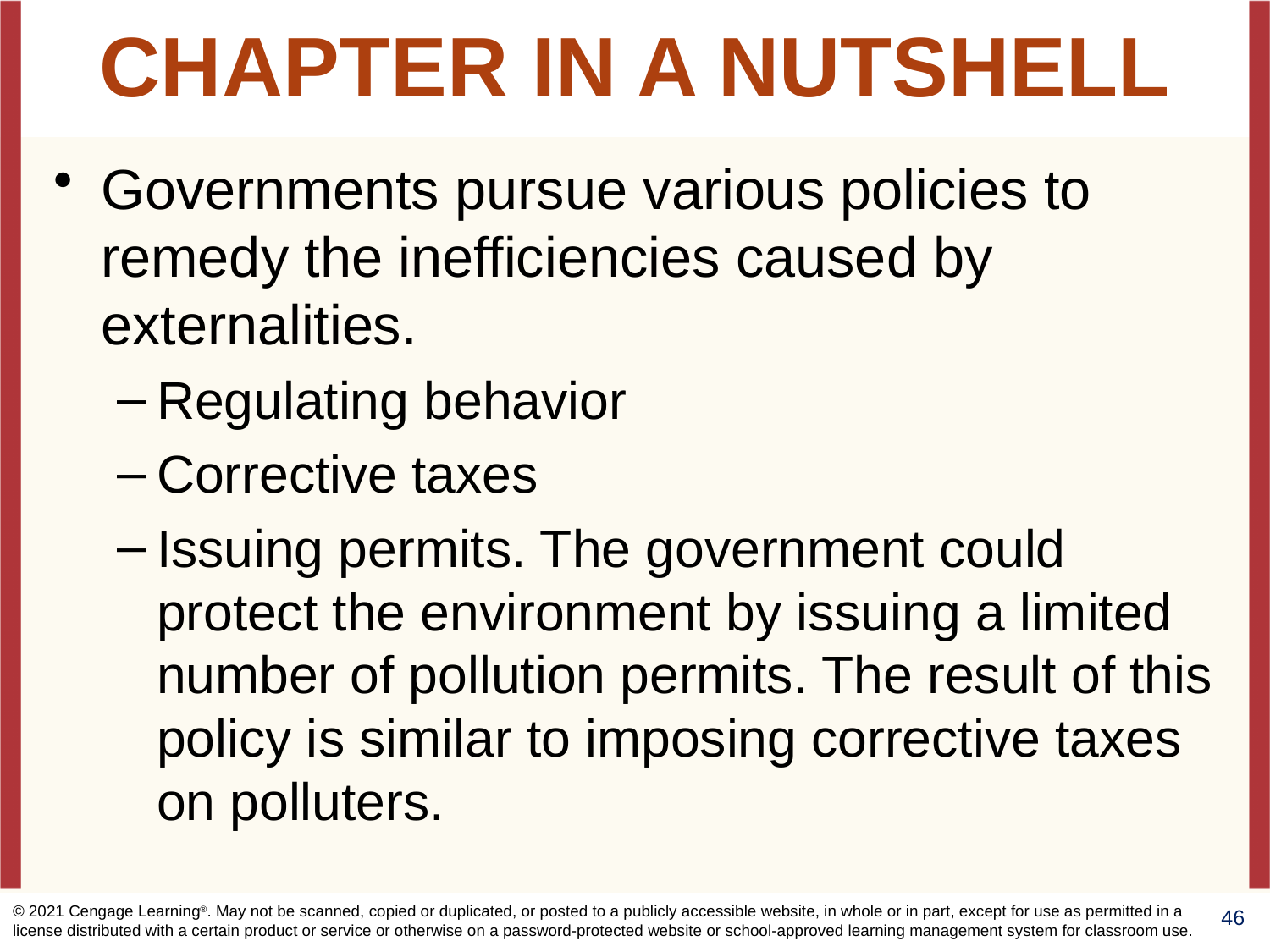

# CHAPTER IN A NUTSHELL
Governments pursue various policies to remedy the inefficiencies caused by externalities.
Regulating behavior
Corrective taxes
Issuing permits. The government could protect the environment by issuing a limited number of pollution permits. The result of this policy is similar to imposing corrective taxes on polluters.
© 2021 Cengage Learning®. May not be scanned, copied or duplicated, or posted to a publicly accessible website, in whole or in part, except for use as permitted in a license distributed with a certain product or service or otherwise on a password-protected website or school-approved learning management system for classroom use.
46